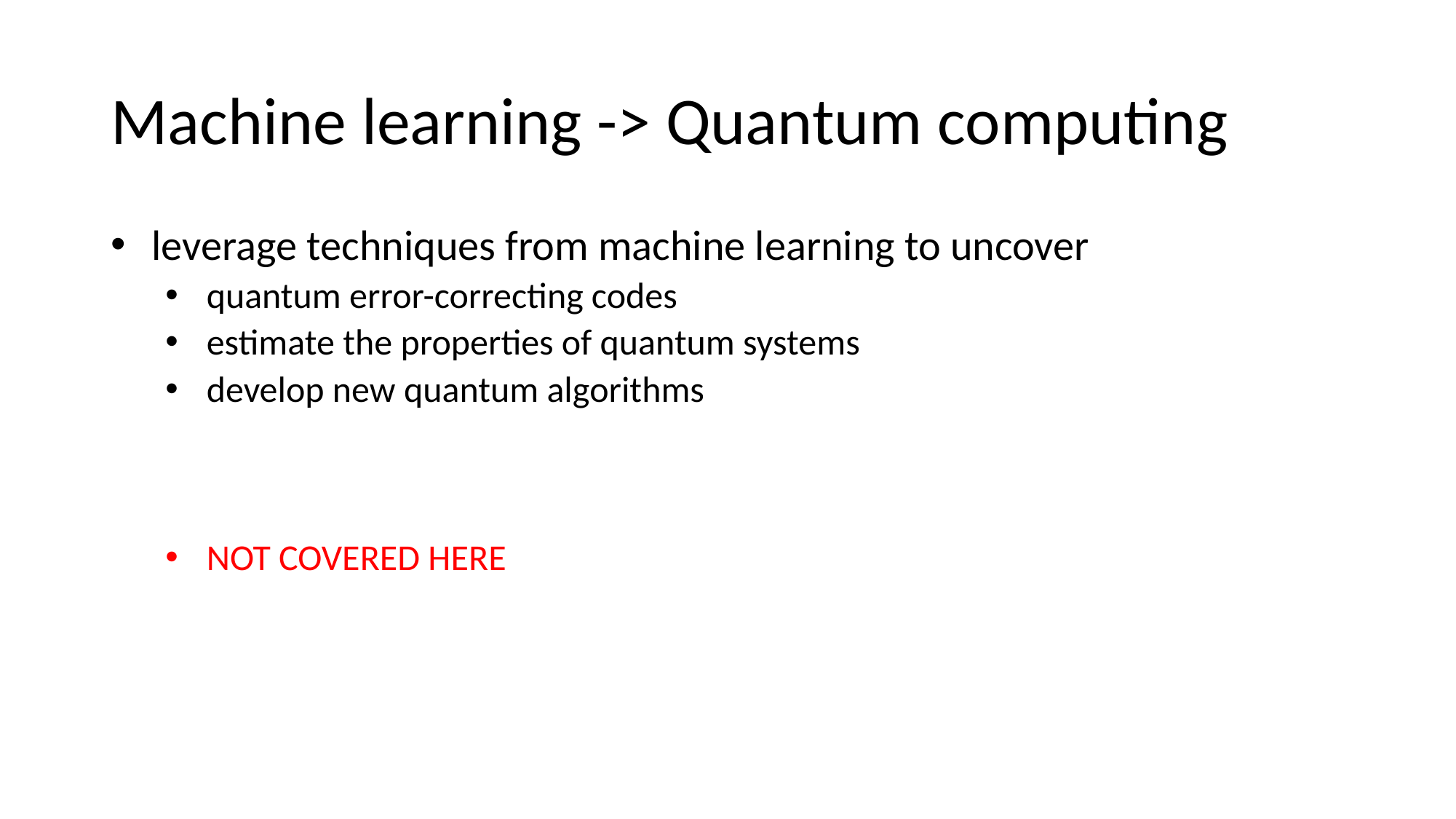

# Machine learning -> Quantum computing
leverage techniques from machine learning to uncover
quantum error-correcting codes
estimate the properties of quantum systems
develop new quantum algorithms

NOT COVERED HERE